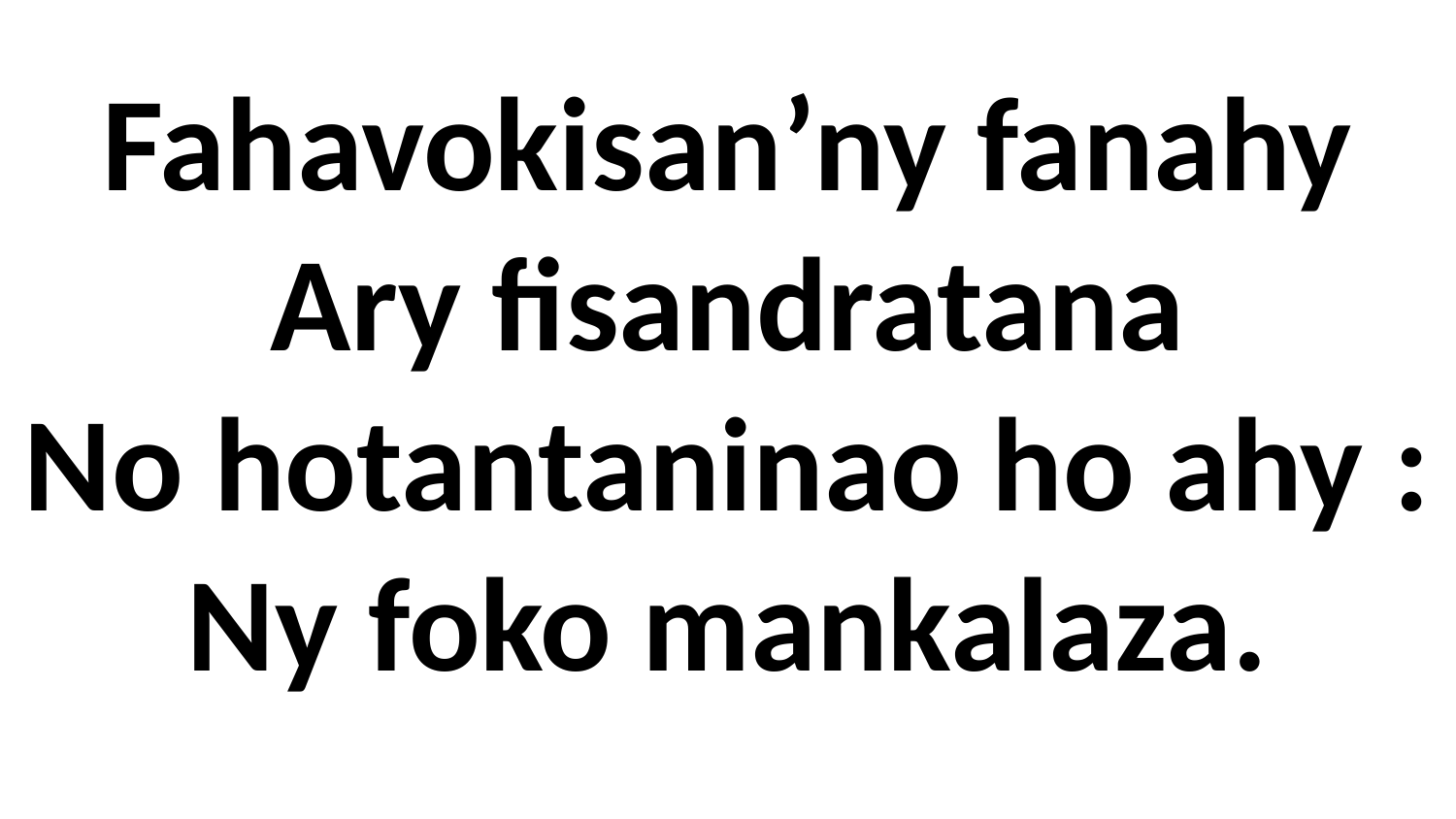

# Fahavokisan’ny fanahy Ary fisandratana No hotantaninao ho ahy : Ny foko mankalaza.